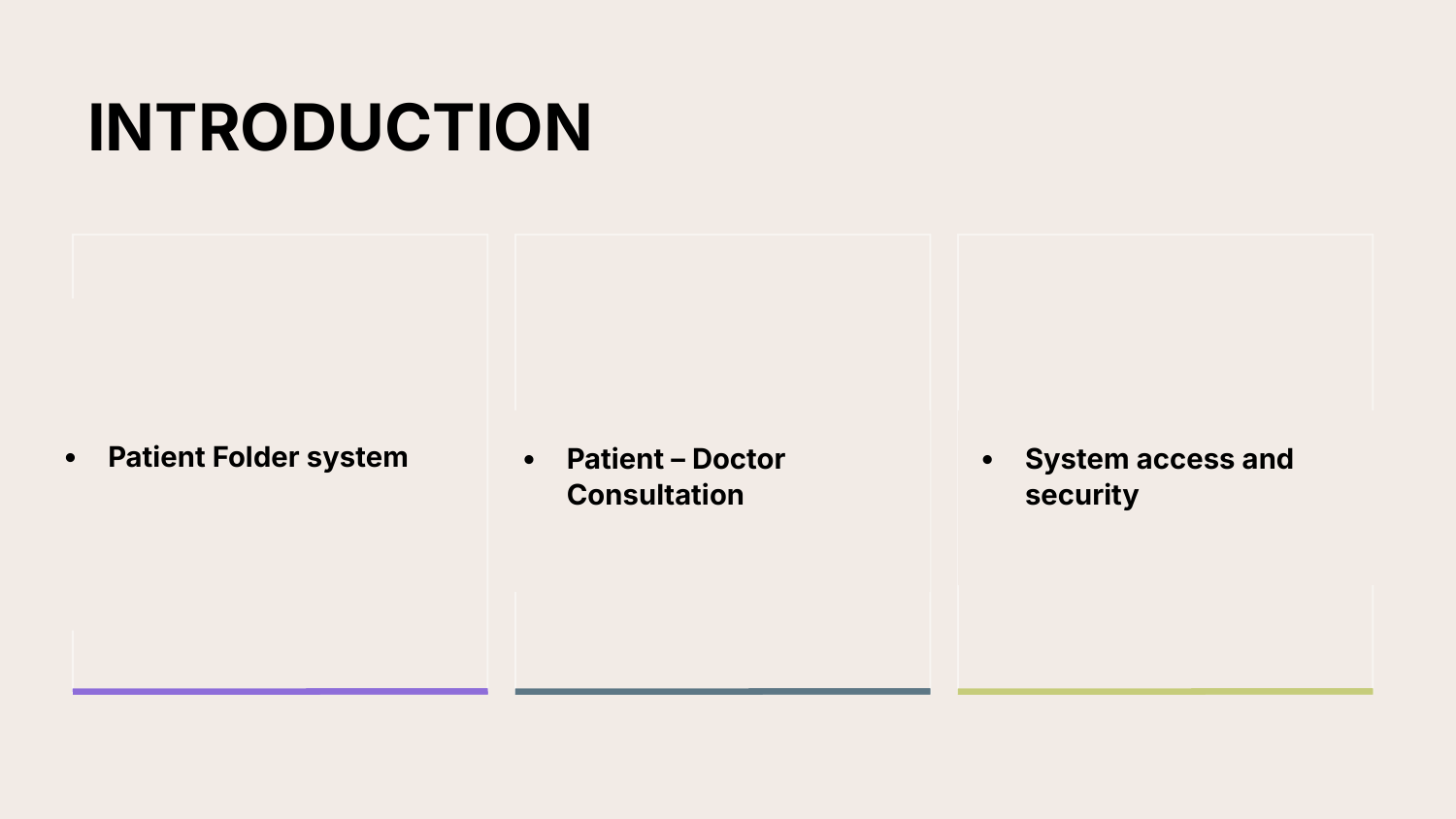

# INTRODUCTION

Patient Folder system
Patient – Doctor Consultation
System access and security